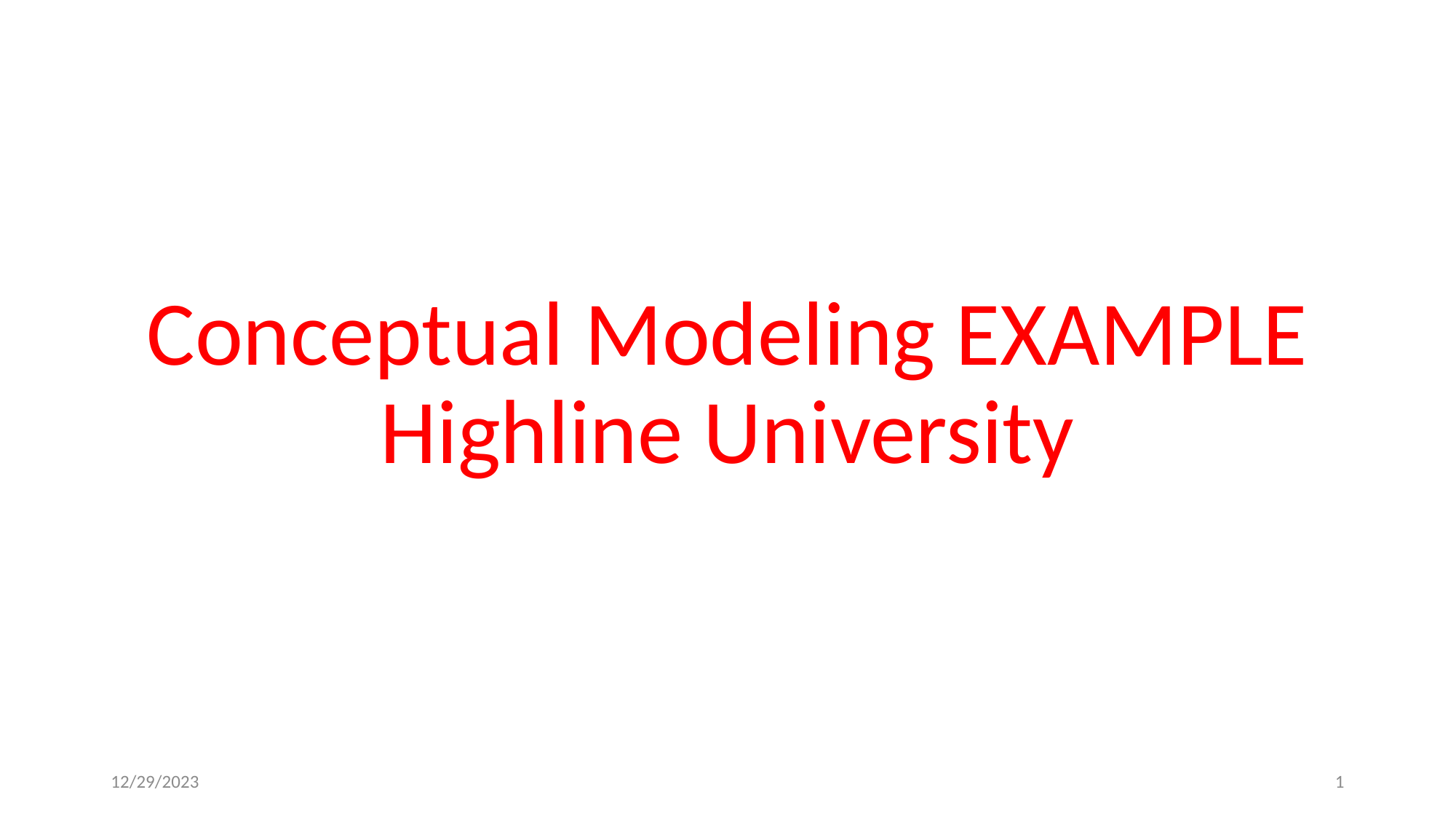

# Conceptual Modeling EXAMPLE Highline University
12/29/2023
1